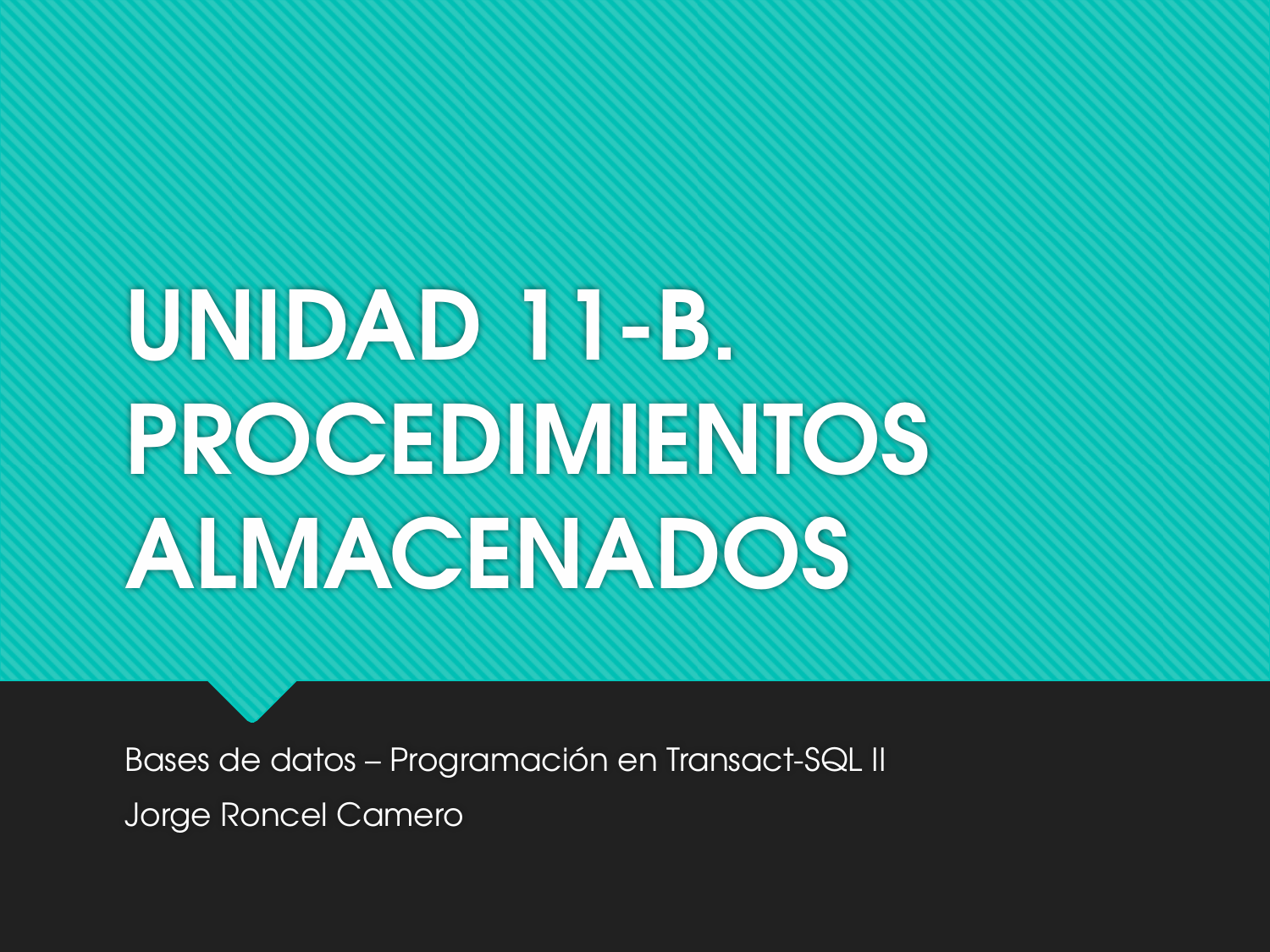

# UNIDAD 11-B. PROCEDIMIENTOS ALMACENADOS
Bases de datos – Programación en Transact-SQL II
Jorge Roncel Camero